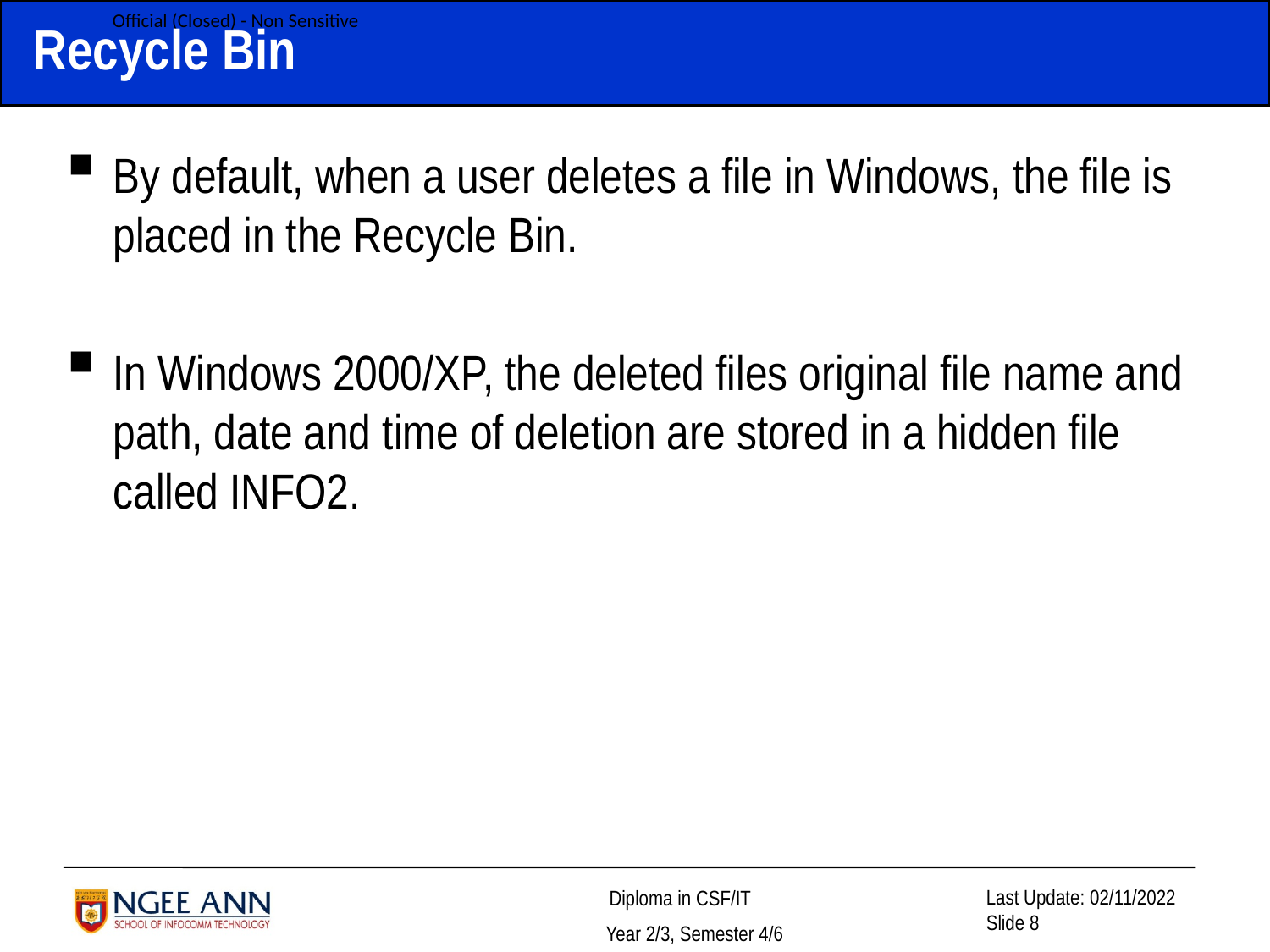

# Recycle Bin
By default, when a user deletes a file in Windows, the file is placed in the Recycle Bin.

In Windows 2000/XP, the deleted files original file name and path, date and time of deletion are stored in a hidden file called INFO2.